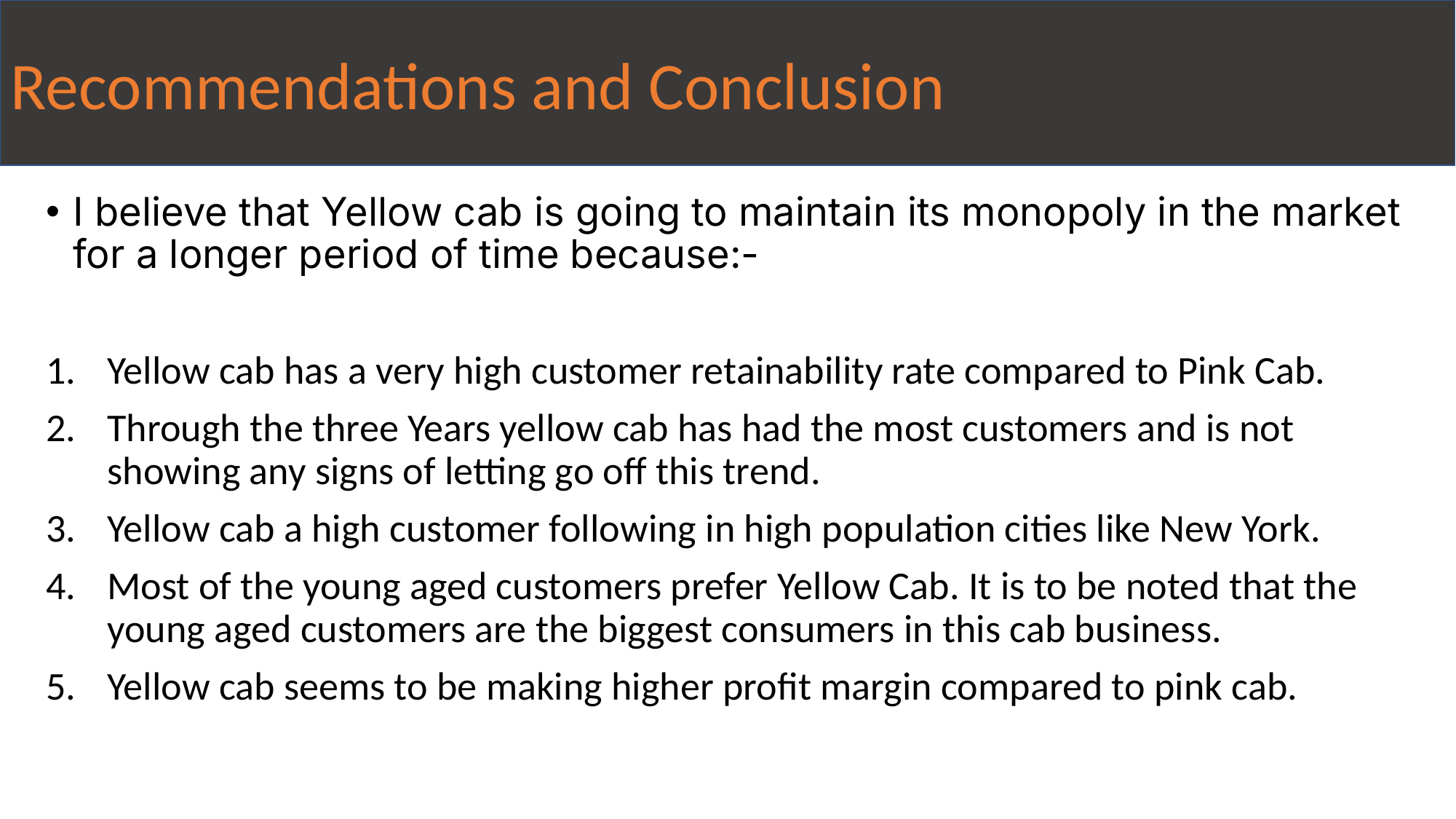

Recommendations and Conclusion
I believe that Yellow cab is going to maintain its monopoly in the market for a longer period of time because:-

Yellow cab has a very high customer retainability rate compared to Pink Cab.
Through the three Years yellow cab has had the most customers and is not showing any signs of letting go off this trend.
Yellow cab a high customer following in high population cities like New York.
Most of the young aged customers prefer Yellow Cab. It is to be noted that the young aged customers are the biggest consumers in this cab business.
Yellow cab seems to be making higher profit margin compared to pink cab.